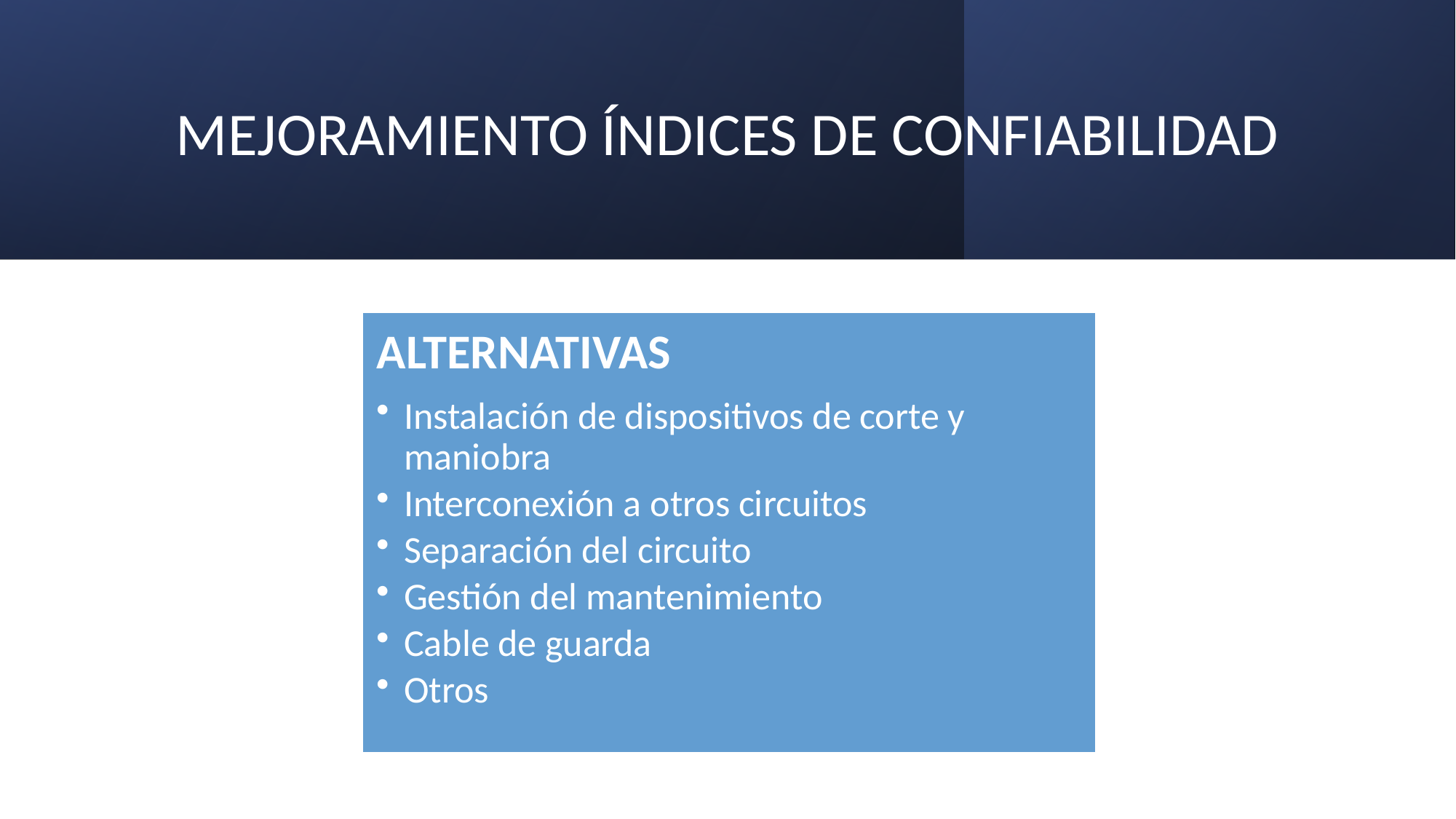

# MEJORAMIENTO ÍNDICES DE CONFIABILIDAD

ALTERNATIVAS
Instalación de dispositivos de corte y maniobra
Interconexión a otros circuitos
Separación del circuito
Gestión del mantenimiento
Cable de guarda
Otros